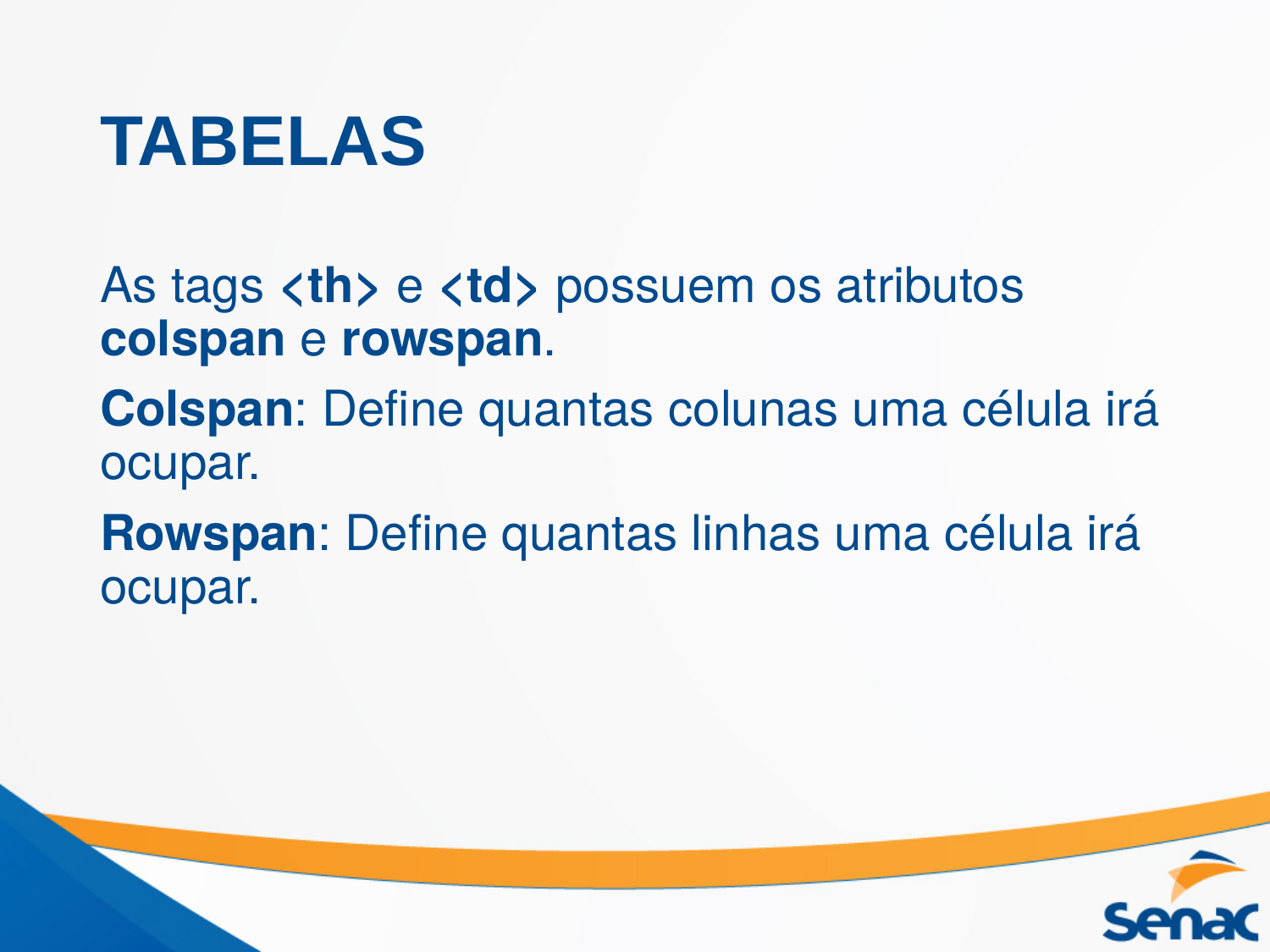

# TABELAS
As tags <th> e <td> possuem os atributos colspan e rowspan.
Colspan: Define quantas colunas uma célula irá ocupar.
Rowspan: Define quantas linhas uma célula irá ocupar.